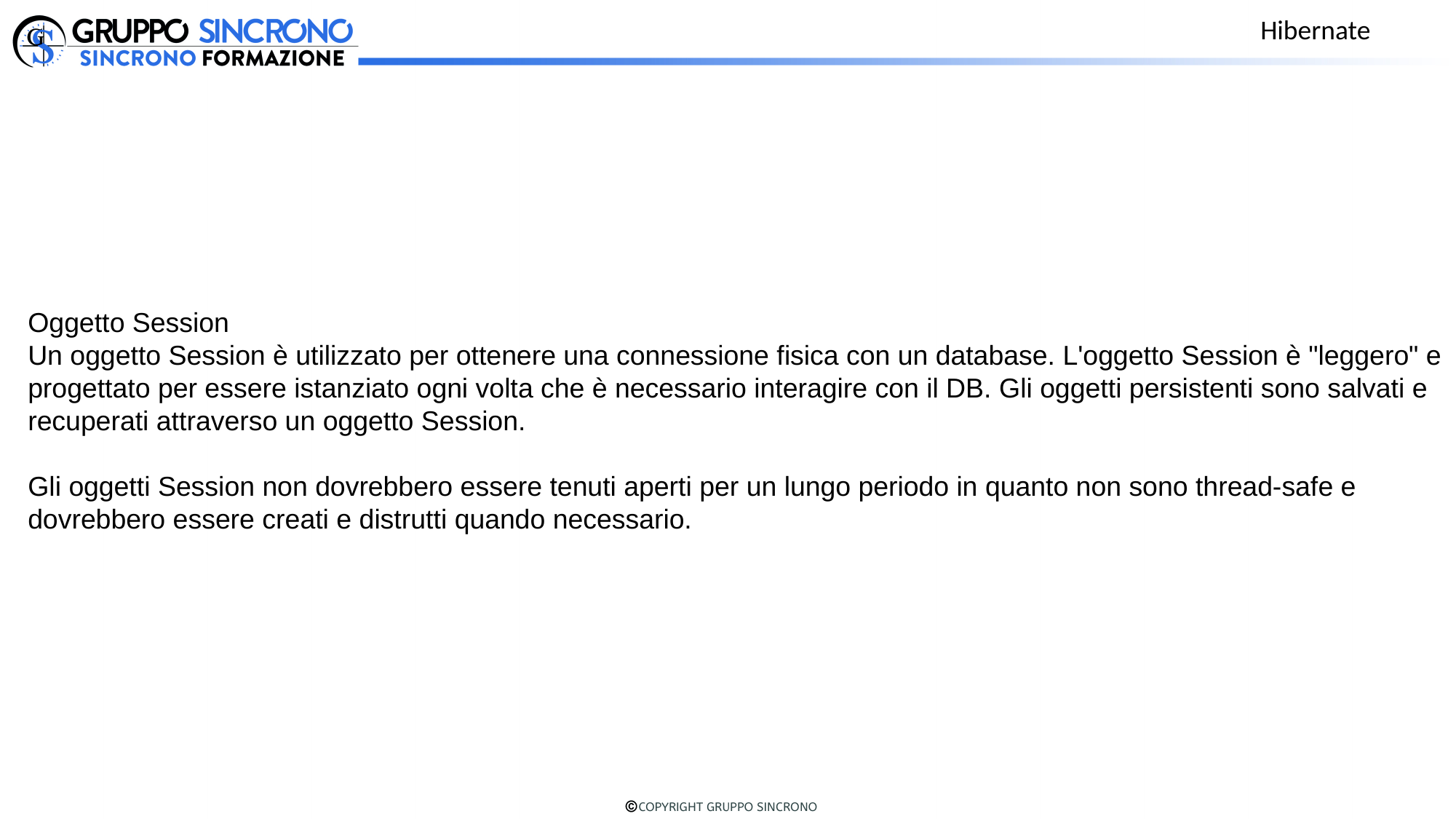

Hibernate
Oggetto Session
Un oggetto Session è utilizzato per ottenere una connessione fisica con un database. L'oggetto Session è "leggero" e progettato per essere istanziato ogni volta che è necessario interagire con il DB. Gli oggetti persistenti sono salvati e recuperati attraverso un oggetto Session.

Gli oggetti Session non dovrebbero essere tenuti aperti per un lungo periodo in quanto non sono thread-safe e dovrebbero essere creati e distrutti quando necessario.